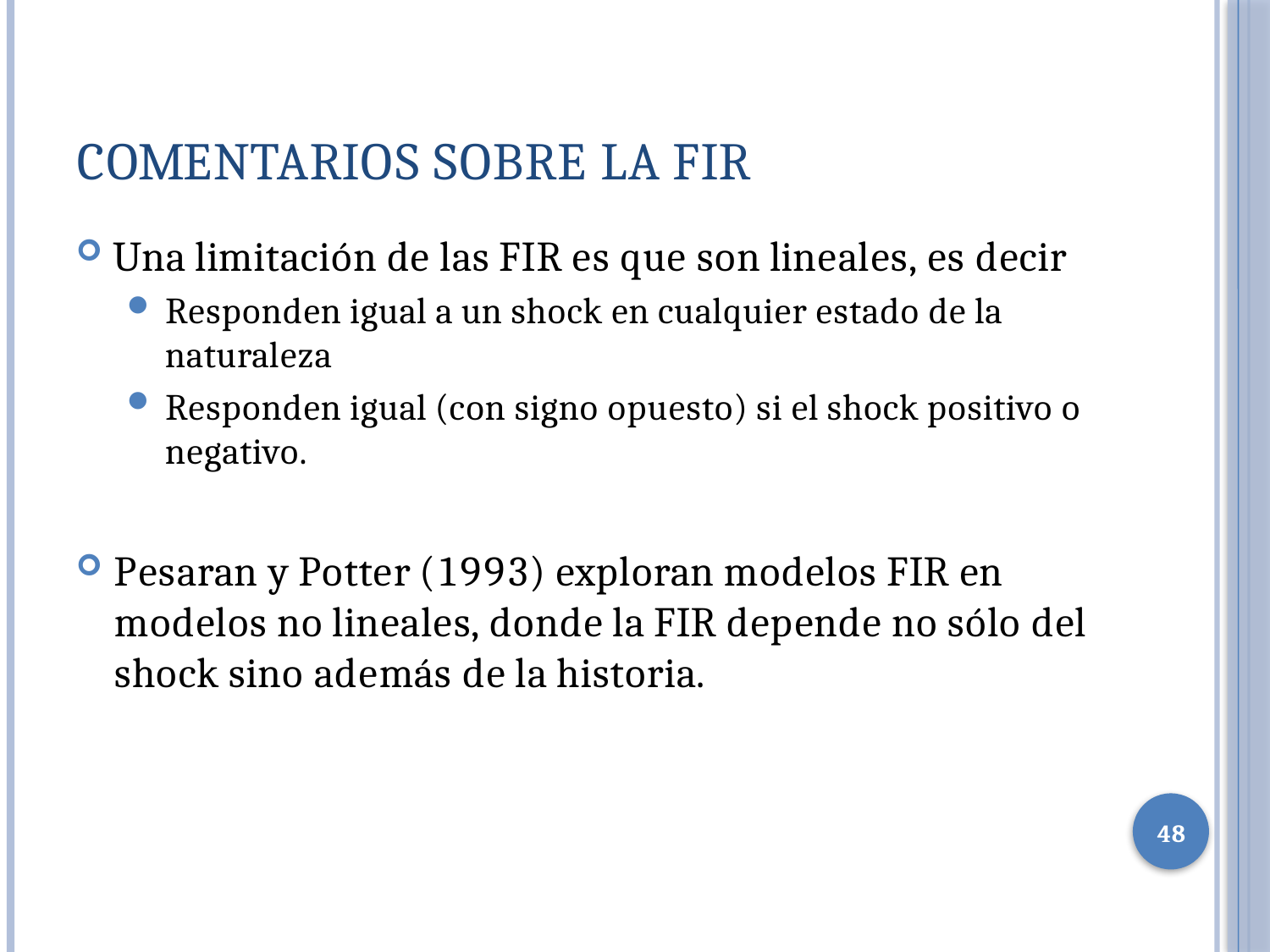

# Comentarios sobre la FIR
Una limitación de las FIR es que son lineales, es decir
Responden igual a un shock en cualquier estado de la naturaleza
Responden igual (con signo opuesto) si el shock positivo o negativo.

Pesaran y Potter (1993) exploran modelos FIR en modelos no lineales, donde la FIR depende no sólo del shock sino además de la historia.
48